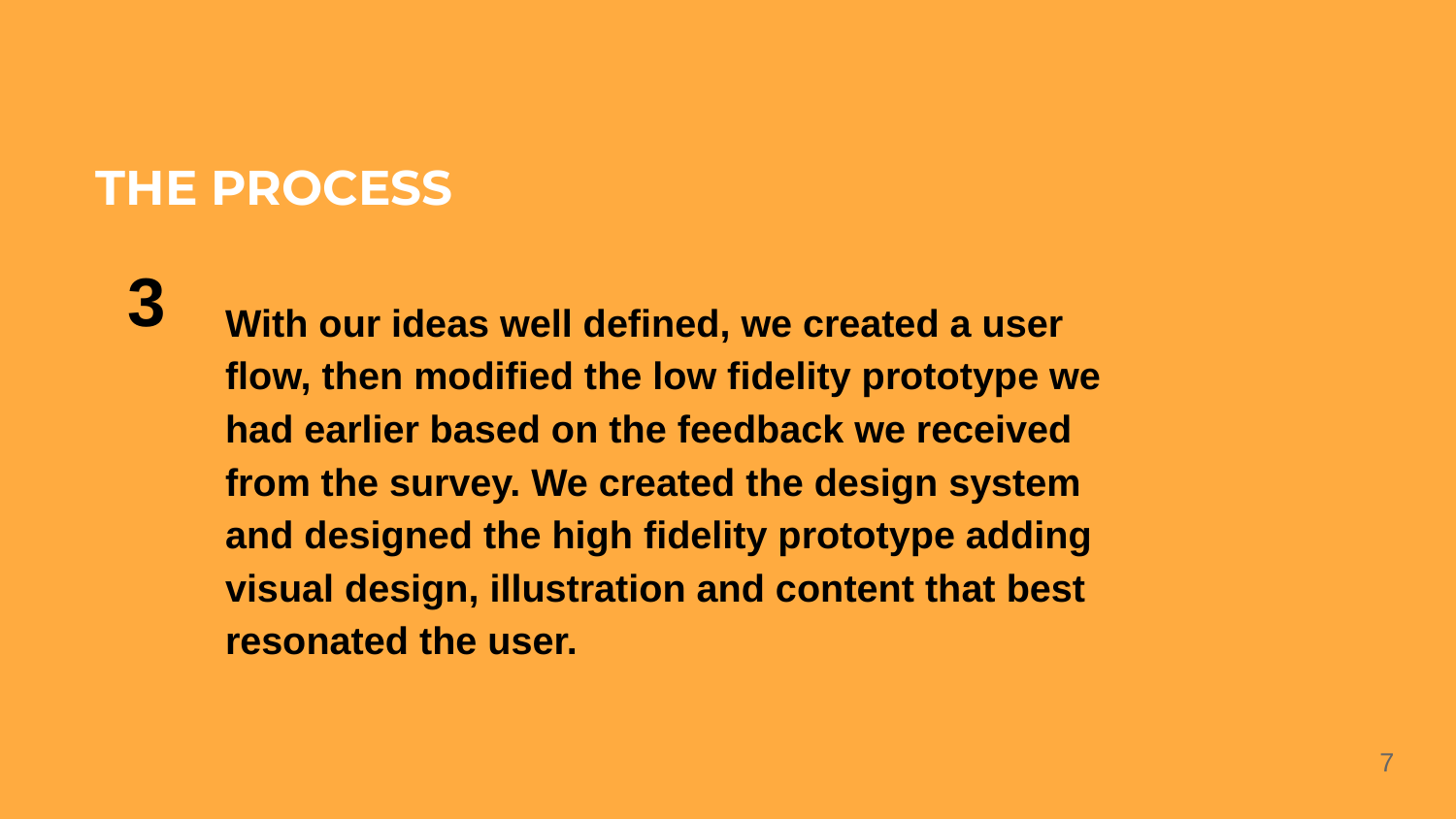

# THE PROCESS
3
With our ideas well defined, we created a user flow, then modified the low fidelity prototype we had earlier based on the feedback we received from the survey. We created the design system and designed the high fidelity prototype adding visual design, illustration and content that best resonated the user.
7